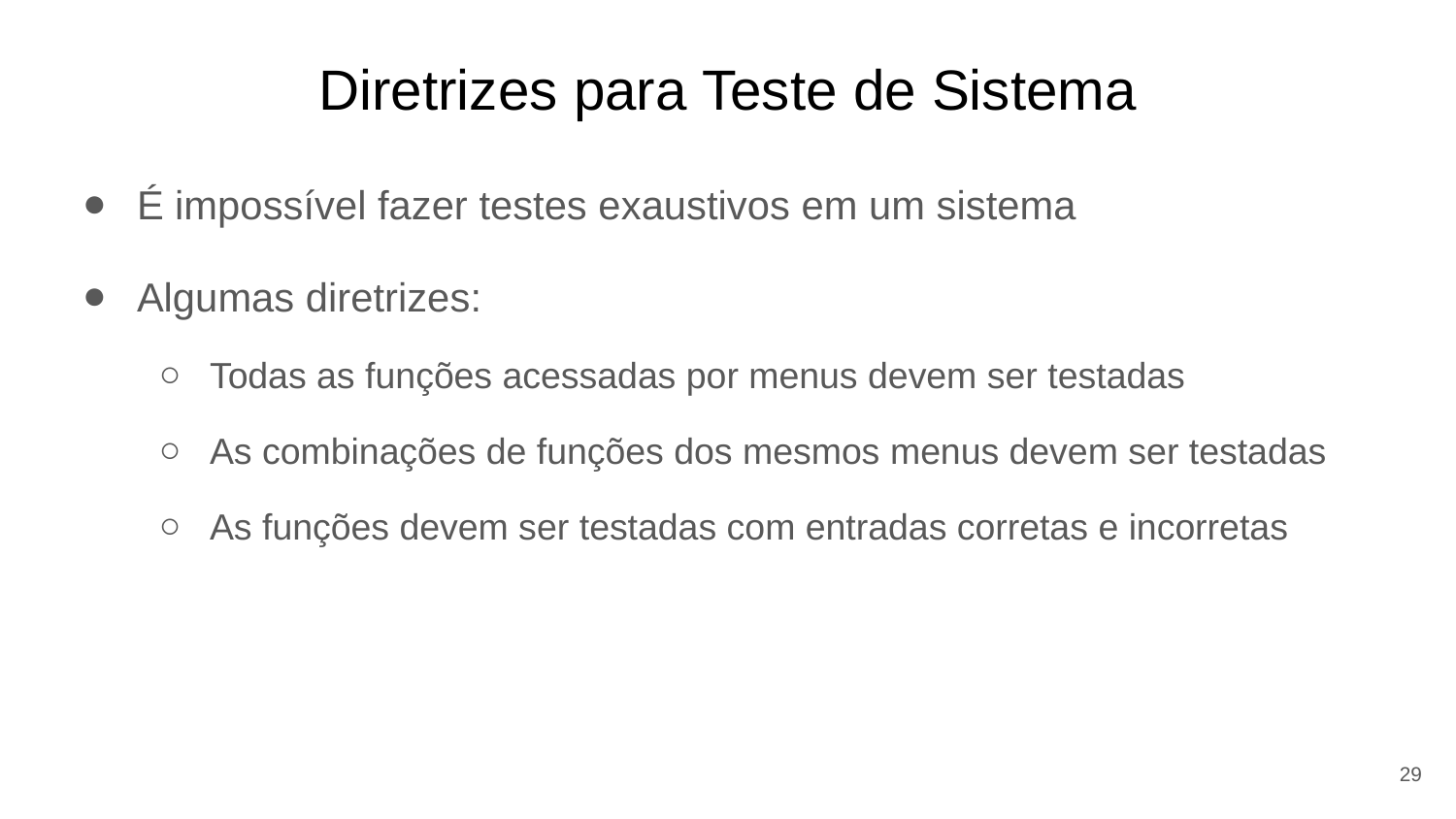

# Diretrizes para Teste de Sistema
É impossível fazer testes exaustivos em um sistema

Algumas diretrizes:
Todas as funções acessadas por menus devem ser testadas
As combinações de funções dos mesmos menus devem ser testadas
As funções devem ser testadas com entradas corretas e incorretas
29